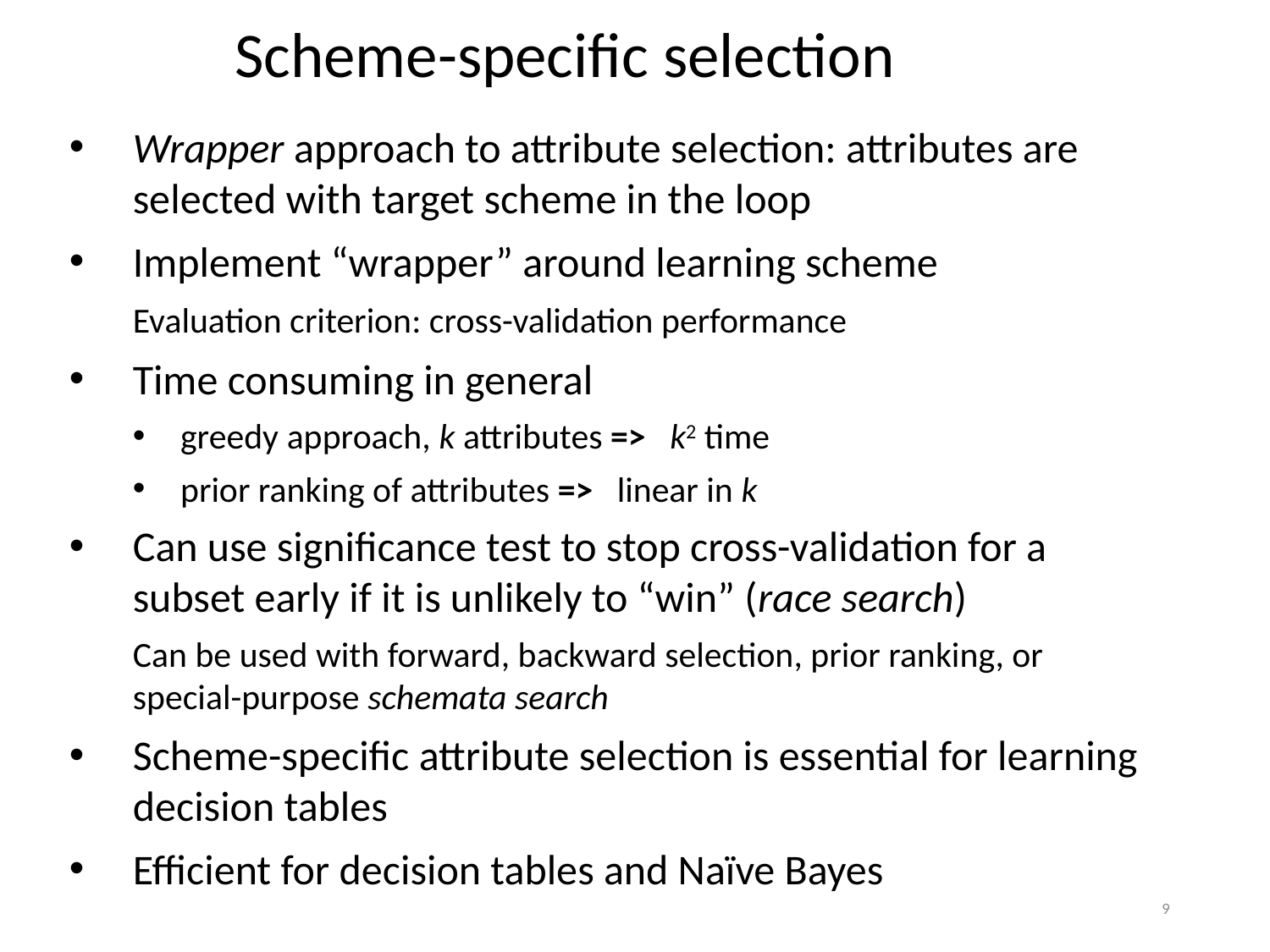

Scheme-specific selection
Wrapper approach to attribute selection: attributes are selected with target scheme in the loop
Implement “wrapper” around learning scheme
Evaluation criterion: cross-validation performance
Time consuming in general
greedy approach, k attributes =>   k2 time
prior ranking of attributes =>   linear in k
Can use significance test to stop cross-validation for a subset early if it is unlikely to “win” (race search)
Can be used with forward, backward selection, prior ranking, or special-purpose schemata search
Scheme-specific attribute selection is essential for learning decision tables
Efficient for decision tables and Naïve Bayes
9